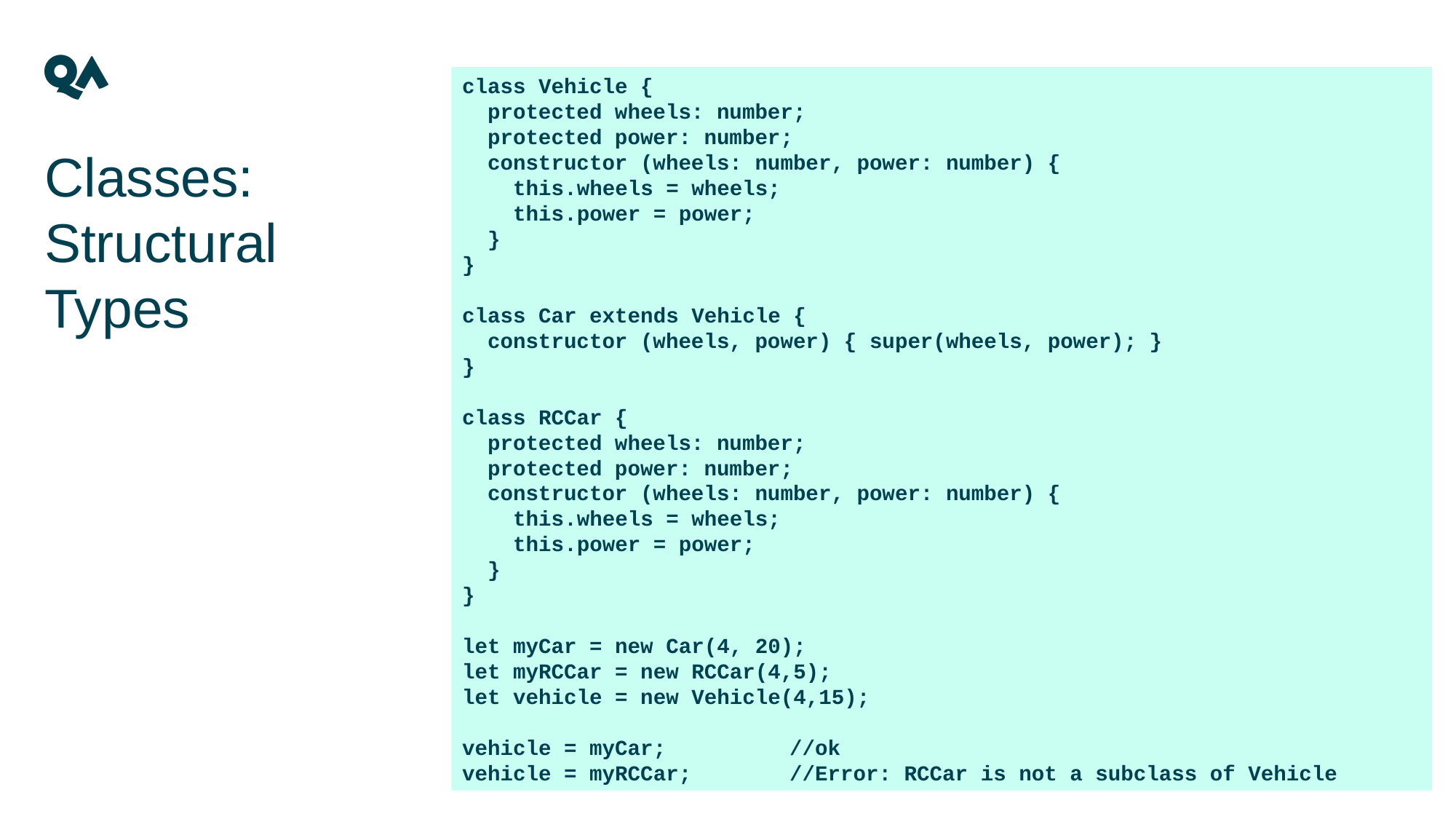

class Vehicle {
  protected wheels: number;
  protected power: number;
  constructor (wheels: number, power: number) {
    this.wheels = wheels;
    this.power = power;
  }
}

class Car extends Vehicle {
  constructor (wheels, power) { super(wheels, power); }
}

class RCCar {
  protected wheels: number;
  protected power: number;
  constructor (wheels: number, power: number) {
    this.wheels = wheels;
    this.power = power;
  }
}

let myCar = new Car(4, 20);
let myRCCar = new RCCar(4,5);
let vehicle = new Vehicle(4,15);

vehicle = myCar; 		//ok
vehicle = myRCCar; 	//Error: RCCar is not a subclass of Vehicle
Classes: Structural Types